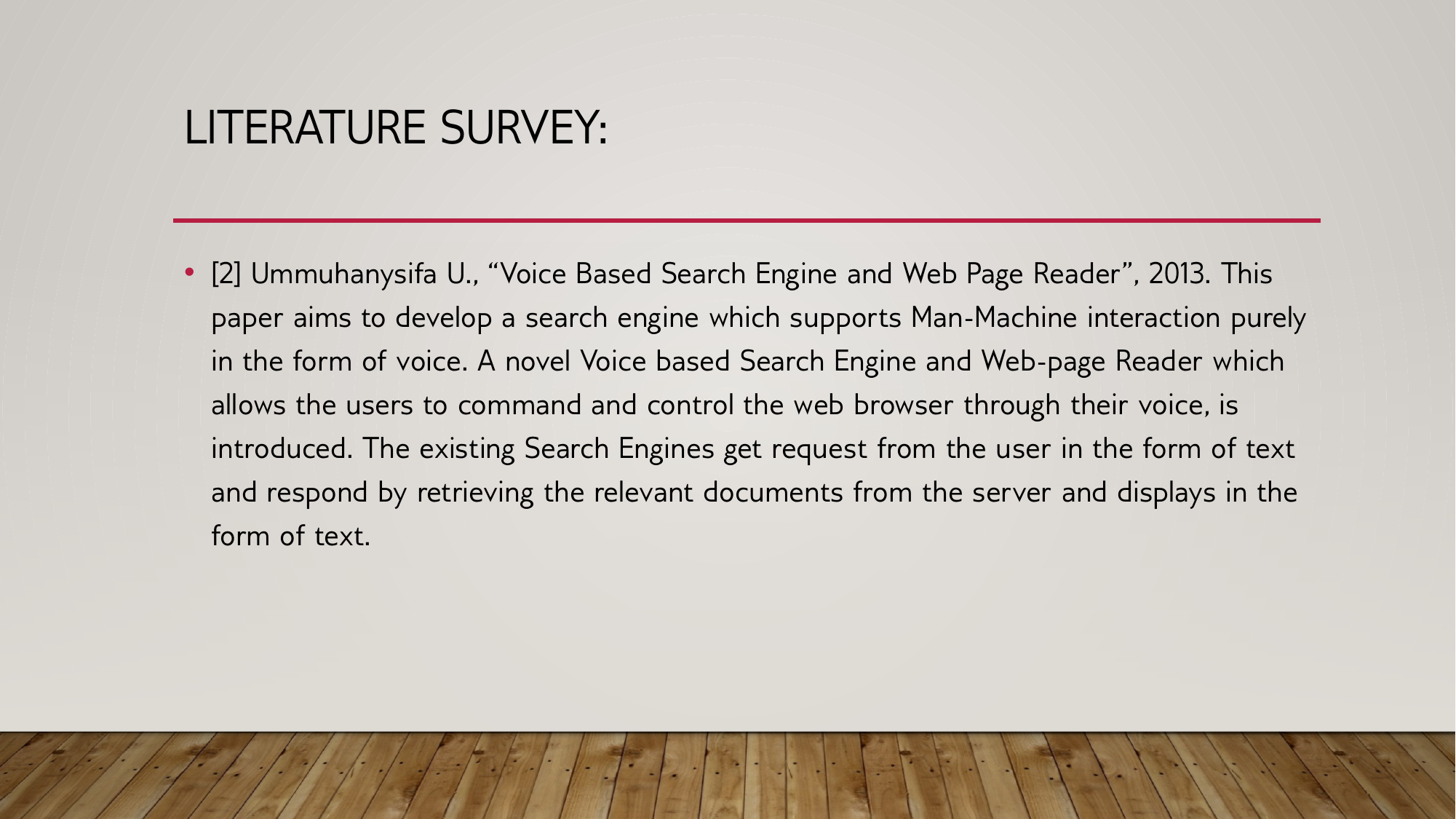

# LITERATURE SURVEY:
[2] Ummuhanysifa U., “Voice Based Search Engine and Web Page Reader”, 2013. This paper aims to develop a search engine which supports Man-Machine interaction purely in the form of voice. A novel Voice based Search Engine and Web-page Reader which allows the users to command and control the web browser through their voice, is introduced. The existing Search Engines get request from the user in the form of text and respond by retrieving the relevant documents from the server and displays in the form of text.